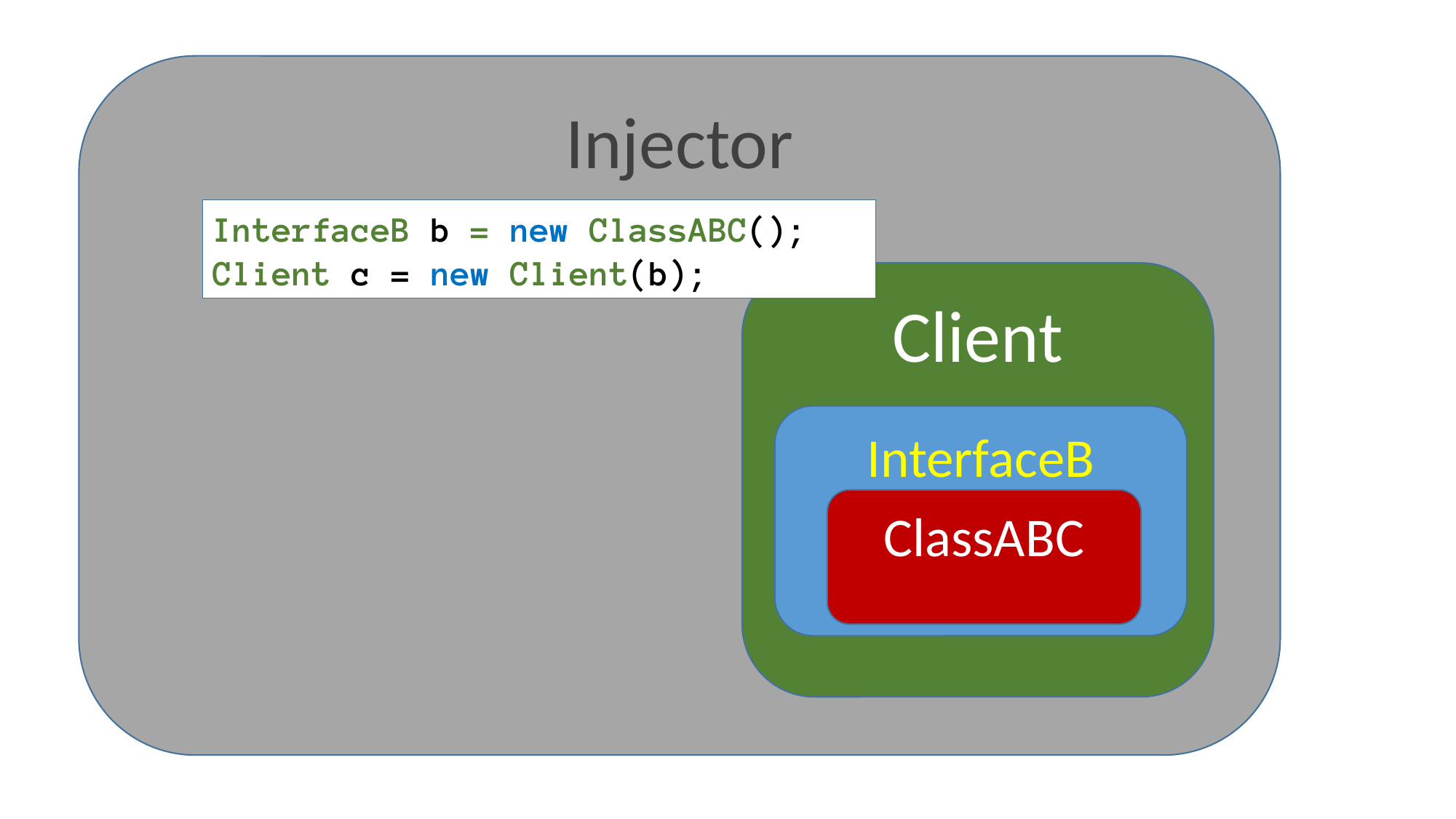

Injector
InterfaceB b = new ClassABC();
Client c = new Client(b);
Client
InterfaceB
ClassABC